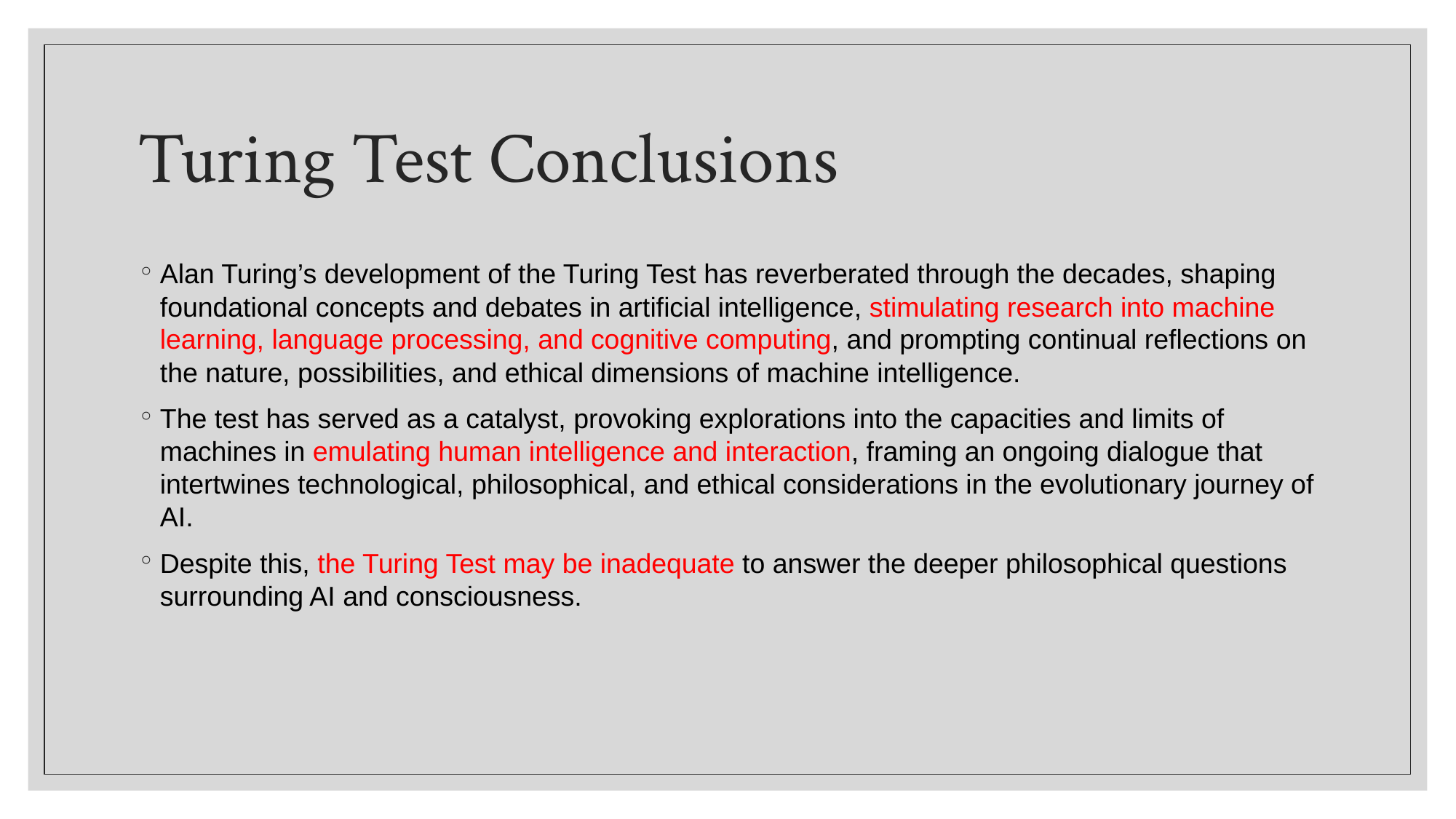

# Turing Test Conclusions
Alan Turing’s development of the Turing Test has reverberated through the decades, shaping foundational concepts and debates in artificial intelligence, stimulating research into machine learning, language processing, and cognitive computing, and prompting continual reflections on the nature, possibilities, and ethical dimensions of machine intelligence.
The test has served as a catalyst, provoking explorations into the capacities and limits of machines in emulating human intelligence and interaction, framing an ongoing dialogue that intertwines technological, philosophical, and ethical considerations in the evolutionary journey of AI.
Despite this, the Turing Test may be inadequate to answer the deeper philosophical questions surrounding AI and consciousness.